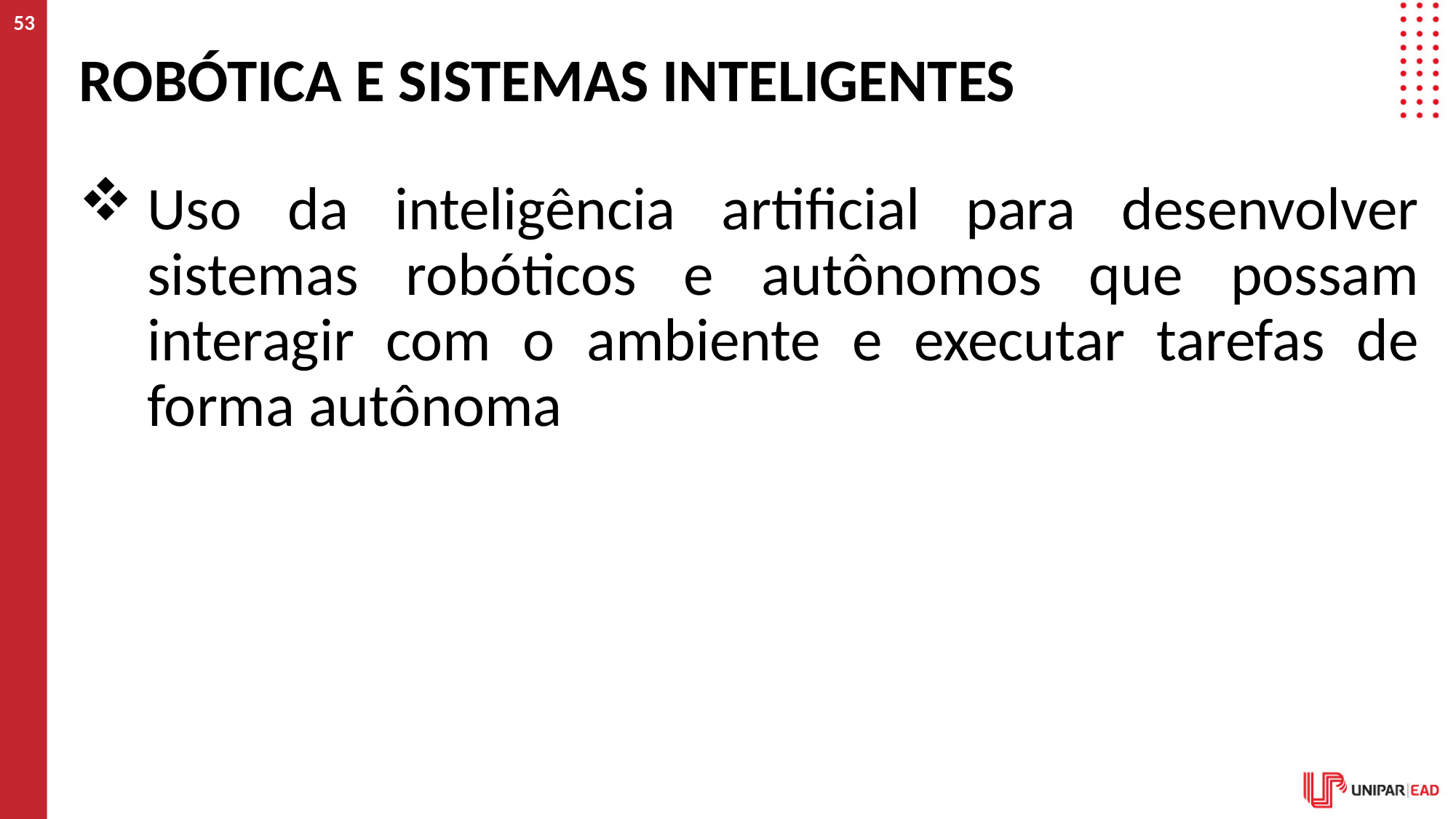

53
# Robótica e sistemas inteligentes
Uso da inteligência artificial para desenvolver sistemas robóticos e autônomos que possam interagir com o ambiente e executar tarefas de forma autônoma